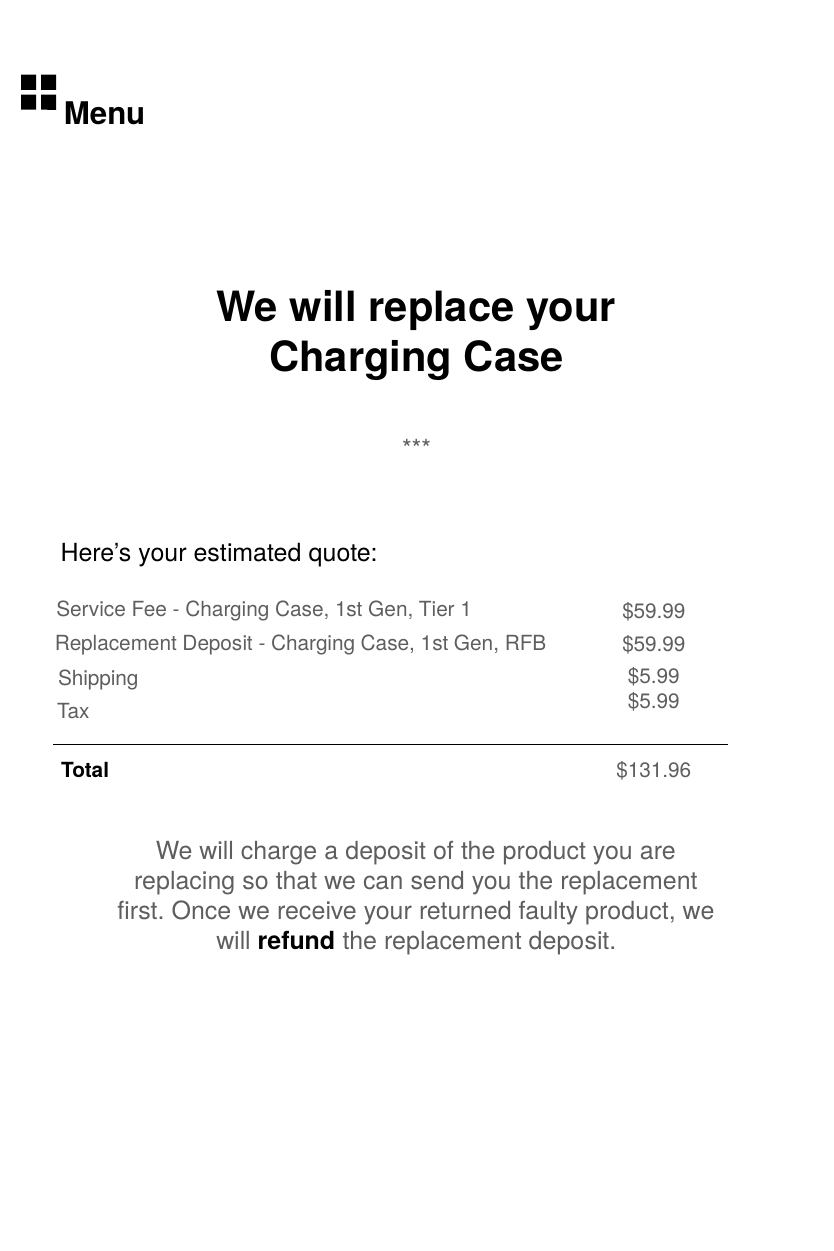

Menu
We will replace your Charging Case
***
Here’s your estimated quote:
Service Fee - Charging Case, 1st Gen, Tier 1
$59.99
Replacement Deposit - Charging Case, 1st Gen, RFB
$59.99
$5.99
Shipping
$5.99
Tax

$131.96
Total
We will charge a deposit of the product you are replacing so that we can send you the replacement first. Once we receive your returned faulty product, we will refund the replacement deposit.